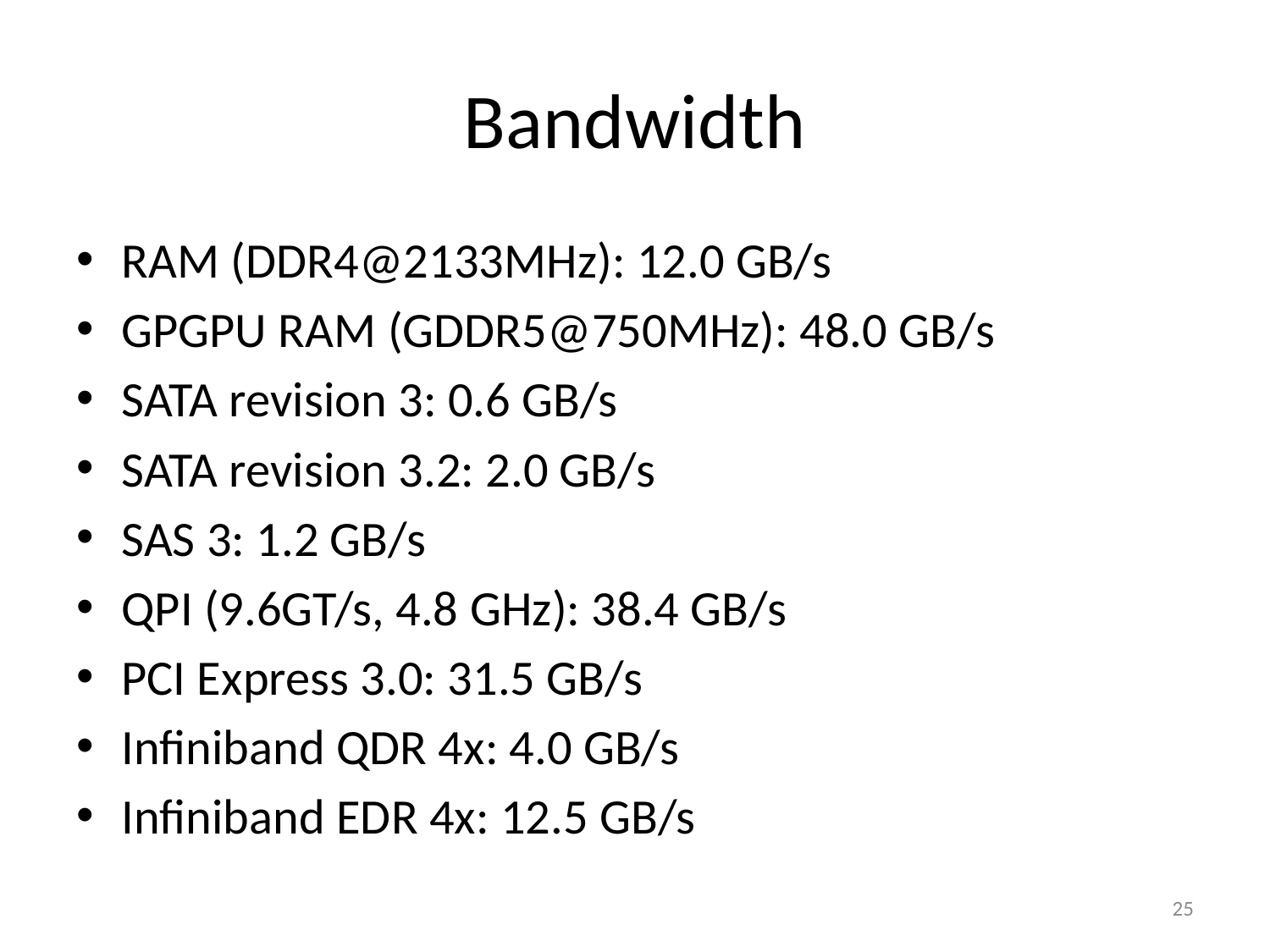

# Bandwidth
RAM (DDR4@2133MHz): 12.0 GB/s
GPGPU RAM (GDDR5@750MHz): 48.0 GB/s
SATA revision 3: 0.6 GB/s
SATA revision 3.2: 2.0 GB/s
SAS 3: 1.2 GB/s
QPI (9.6GT/s, 4.8 GHz): 38.4 GB/s
PCI Express 3.0: 31.5 GB/s
Infiniband QDR 4x: 4.0 GB/s
Infiniband EDR 4x: 12.5 GB/s
25